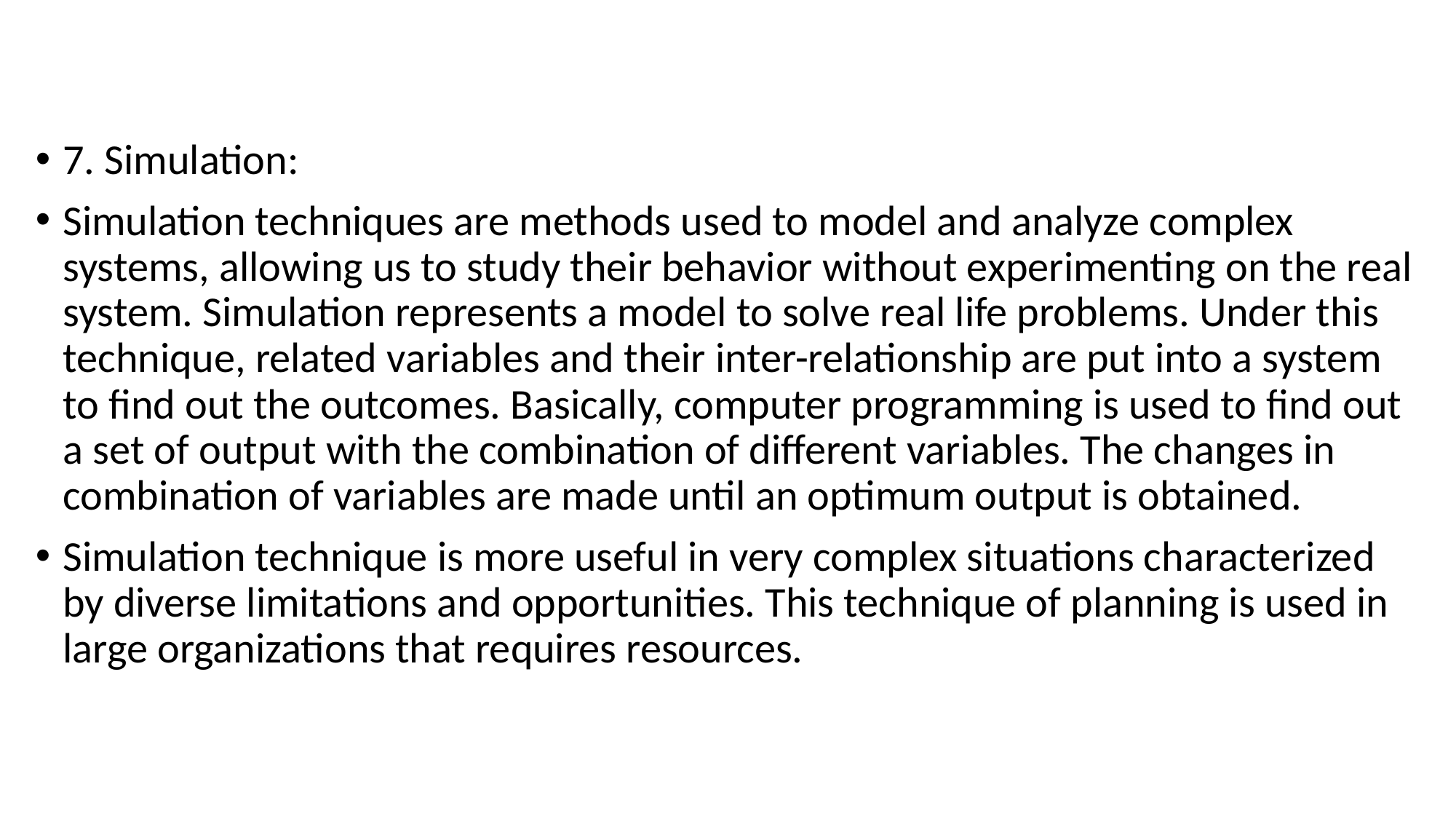

#
7. Simulation:
Simulation techniques are methods used to model and analyze complex systems, allowing us to study their behavior without experimenting on the real system. Simulation represents a model to solve real life problems. Under this technique, related variables and their inter-relationship are put into a system to find out the outcomes. Basically, computer programming is used to find out a set of output with the combination of different variables. The changes in combination of variables are made until an optimum output is obtained.
Simulation technique is more useful in very complex situations characterized by diverse limitations and opportunities. This technique of planning is used in large organizations that requires resources.